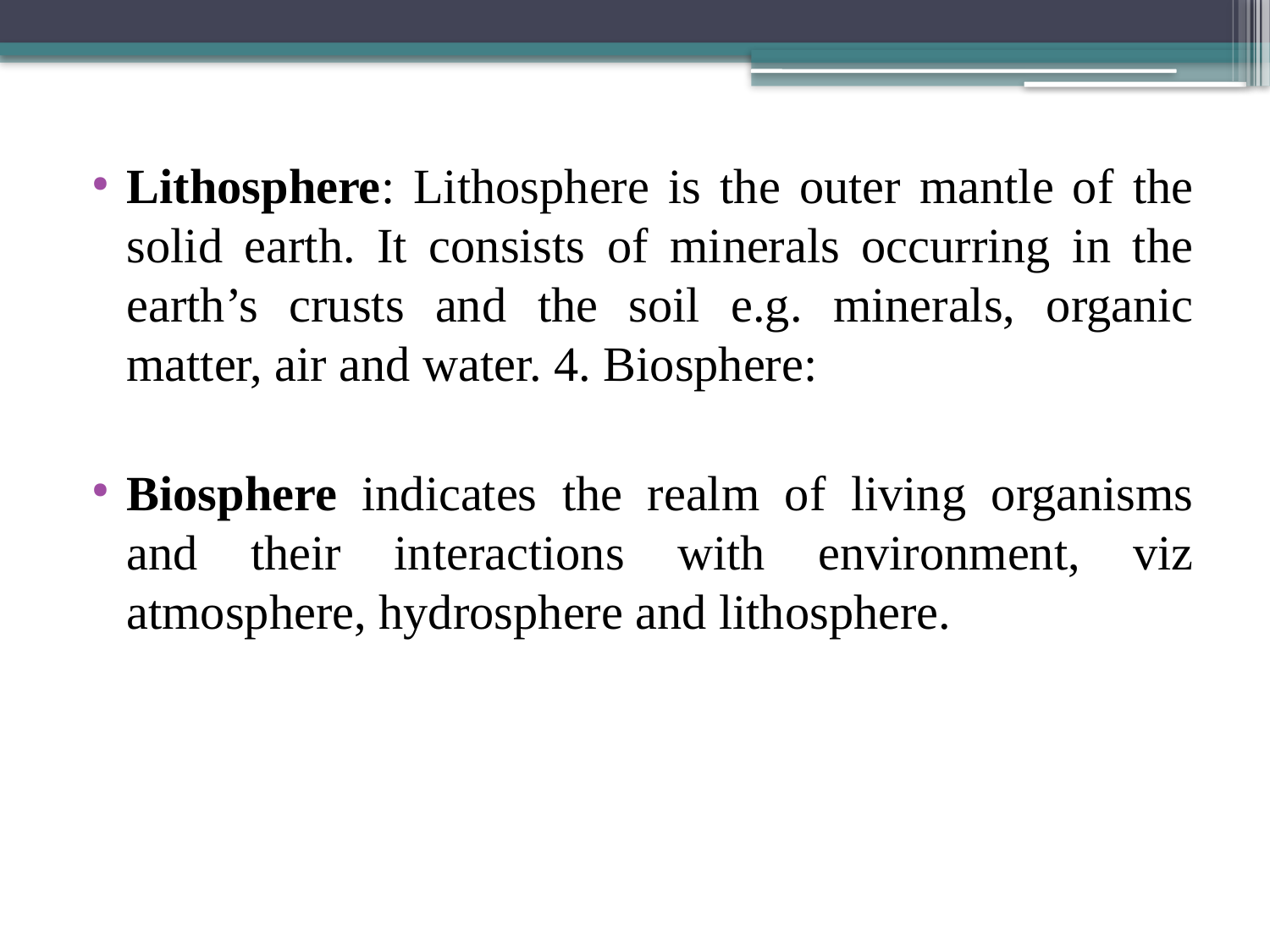

Lithosphere: Lithosphere is the outer mantle of the solid earth. It consists of minerals occurring in the earth’s crusts and the soil e.g. minerals, organic matter, air and water. 4. Biosphere:

Biosphere indicates the realm of living organisms and their interactions with environment, viz atmosphere, hydrosphere and lithosphere.